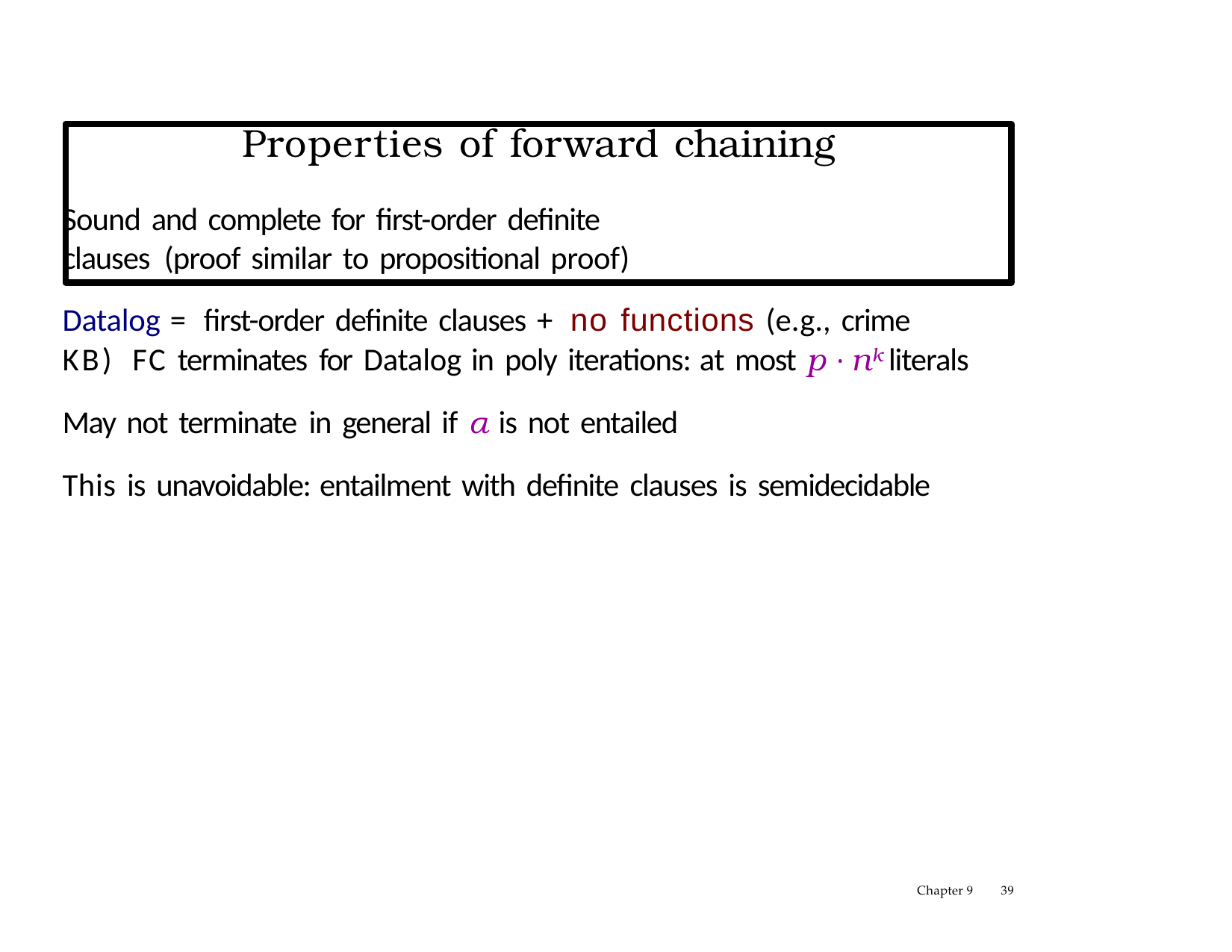

# Properties of forward chaining
Sound and complete for first-order definite clauses  (proof similar to propositional proof)
Datalog = first-order definite clauses + no functions (e.g., crime KB)  FC terminates for Datalog in poly iterations: at most p · nk literals
May not terminate in general if α is not entailed
This is unavoidable: entailment with definite clauses is semidecidable
Chapter 9
39